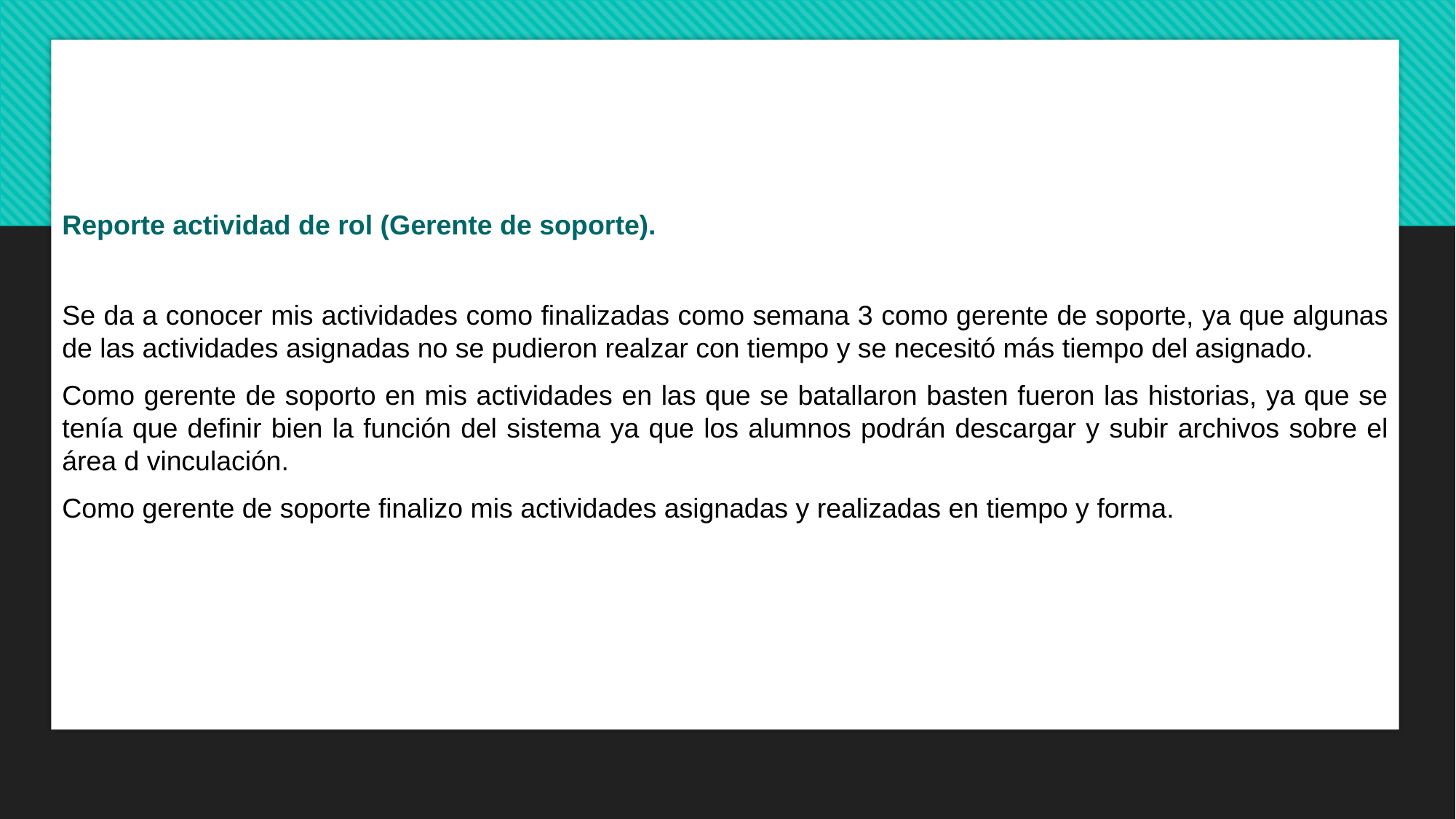

Reporte actividad de rol (Gerente de soporte).

Se da a conocer mis actividades como finalizadas como semana 3 como gerente de soporte, ya que algunas de las actividades asignadas no se pudieron realzar con tiempo y se necesitó más tiempo del asignado.
Como gerente de soporto en mis actividades en las que se batallaron basten fueron las historias, ya que se tenía que definir bien la función del sistema ya que los alumnos podrán descargar y subir archivos sobre el área d vinculación.
Como gerente de soporte finalizo mis actividades asignadas y realizadas en tiempo y forma.